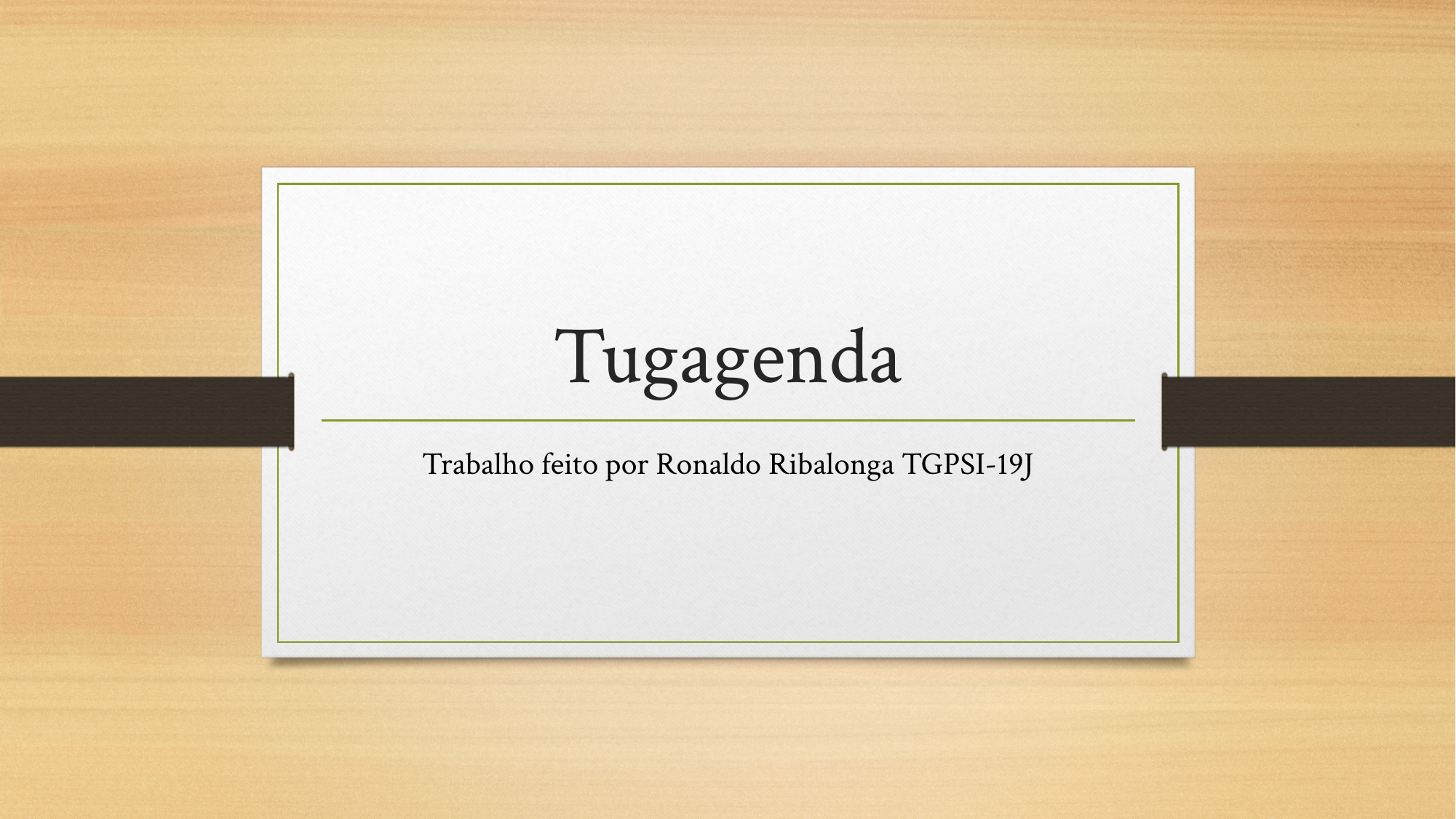

# Tugagenda
Trabalho feito por Ronaldo Ribalonga TGPSI-19J